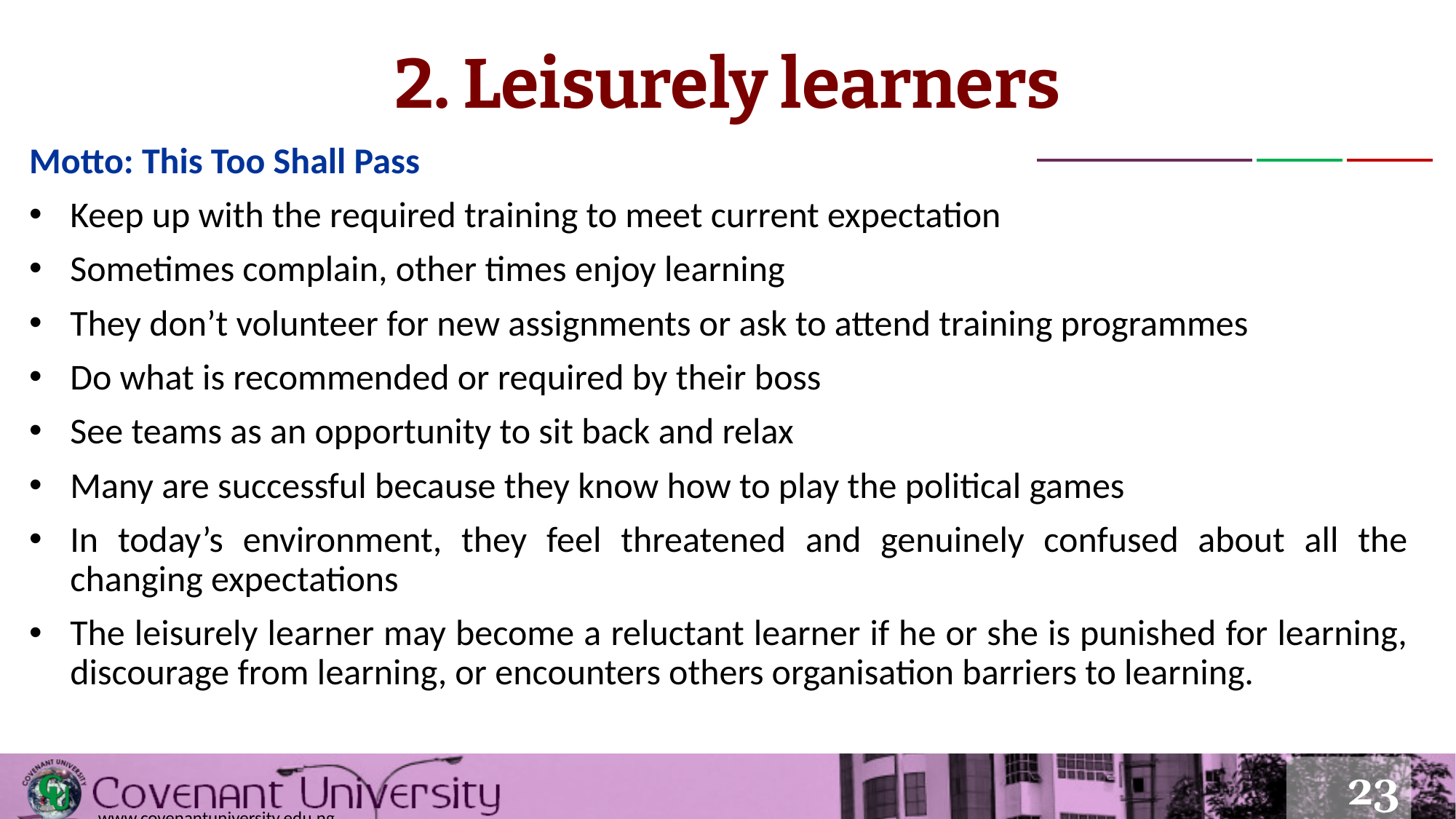

# 2. Leisurely learners
Motto: This Too Shall Pass
Keep up with the required training to meet current expectation
Sometimes complain, other times enjoy learning
They don’t volunteer for new assignments or ask to attend training programmes
Do what is recommended or required by their boss
See teams as an opportunity to sit back and relax
Many are successful because they know how to play the political games
In today’s environment, they feel threatened and genuinely confused about all the changing expectations
The leisurely learner may become a reluctant learner if he or she is punished for learning, discourage from learning, or encounters others organisation barriers to learning.